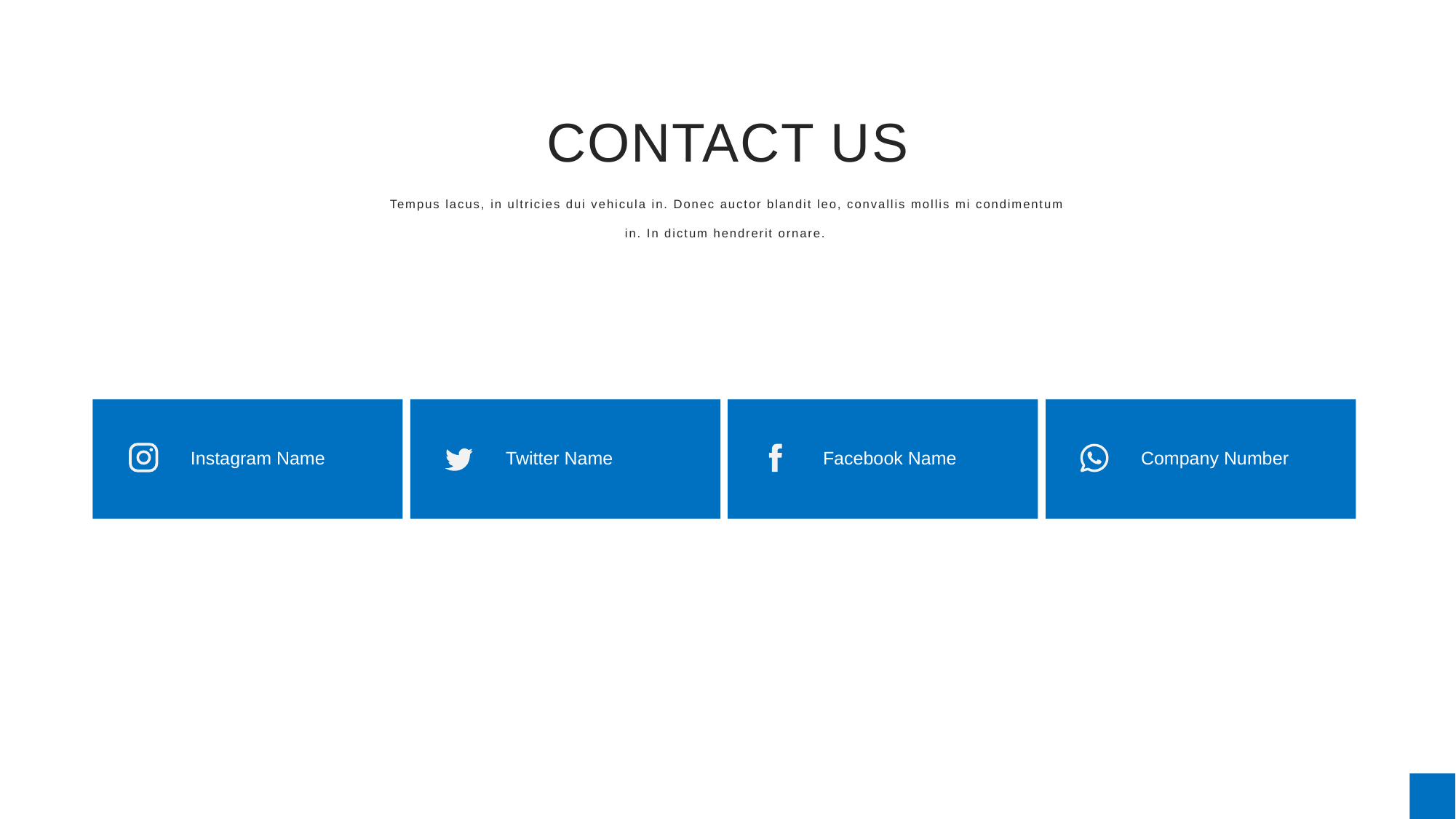

CONTACT US
Tempus lacus, in ultricies dui vehicula in. Donec auctor blandit leo, convallis mollis mi condimentum in. In dictum hendrerit ornare.

Instagram Name
Company Number
Facebook Name
Twitter Name